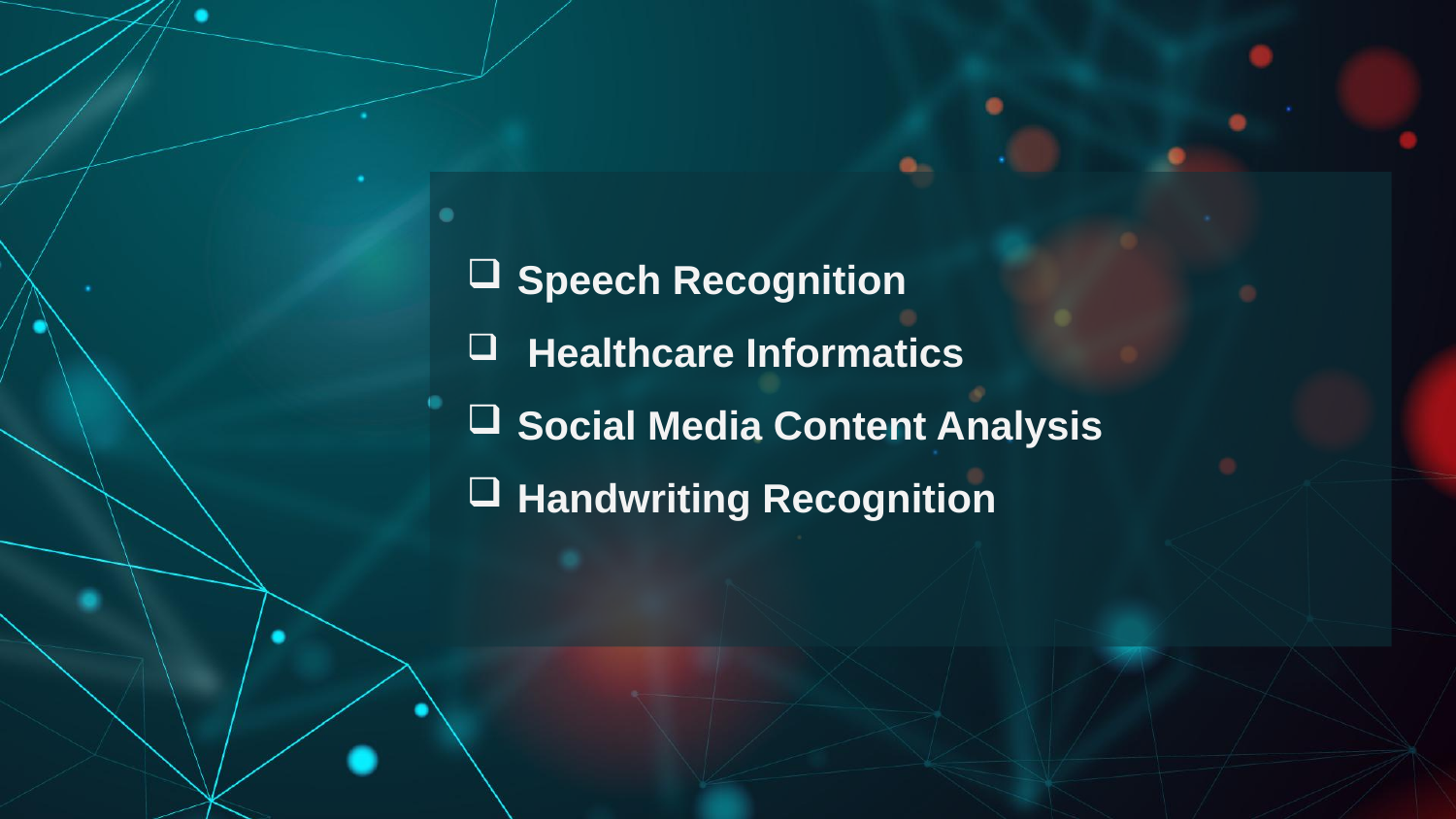

Speech Recognition
 Healthcare Informatics
Social Media Content Analysis
Handwriting Recognition